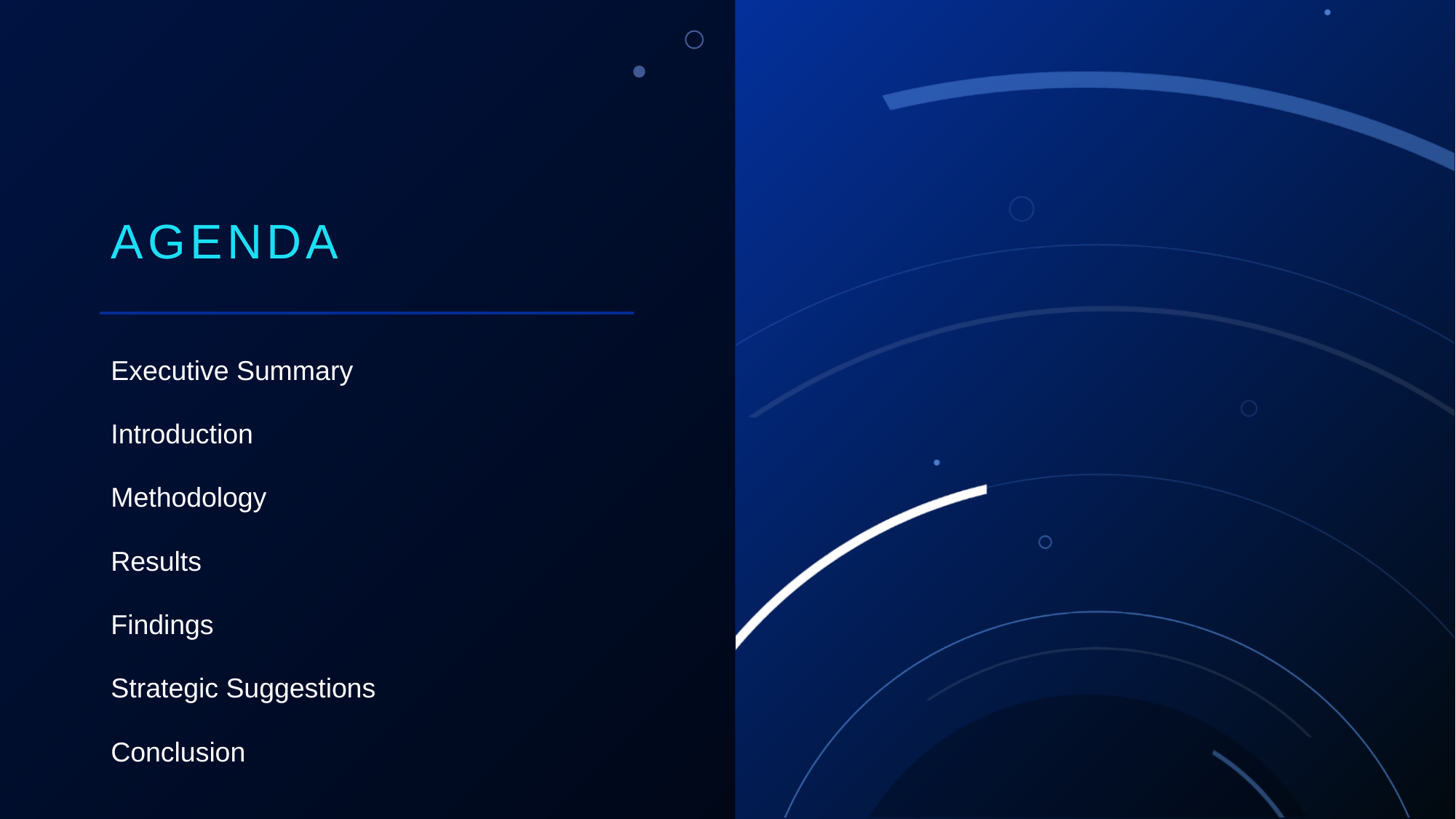

# Agenda
Executive Summary
Introduction
Methodology
Results
Findings
Strategic Suggestions
Conclusion